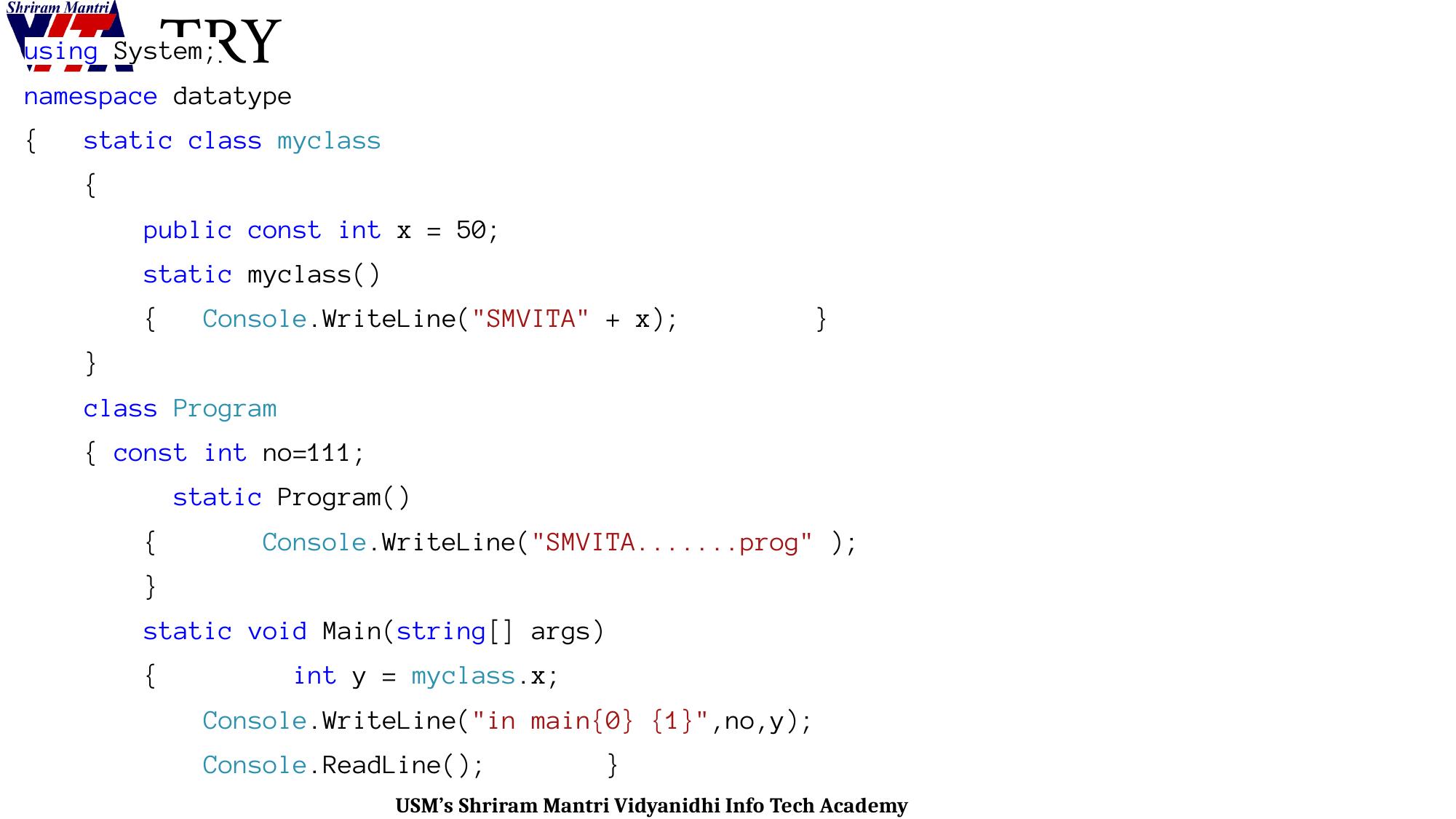

# TRY
using System;
namespace datatype
{   static class myclass
    {
        public const int x = 50;
        static myclass()
        {   Console.WriteLine("SMVITA" + x);         }
    }
    class Program
    { const int no=111;
          static Program()
        {       Console.WriteLine("SMVITA.......prog" );
        }
        static void Main(string[] args)
        {         int y = myclass.x;
            Console.WriteLine("in main{0} {1}",no,y);
            Console.ReadLine();        }

    }
}